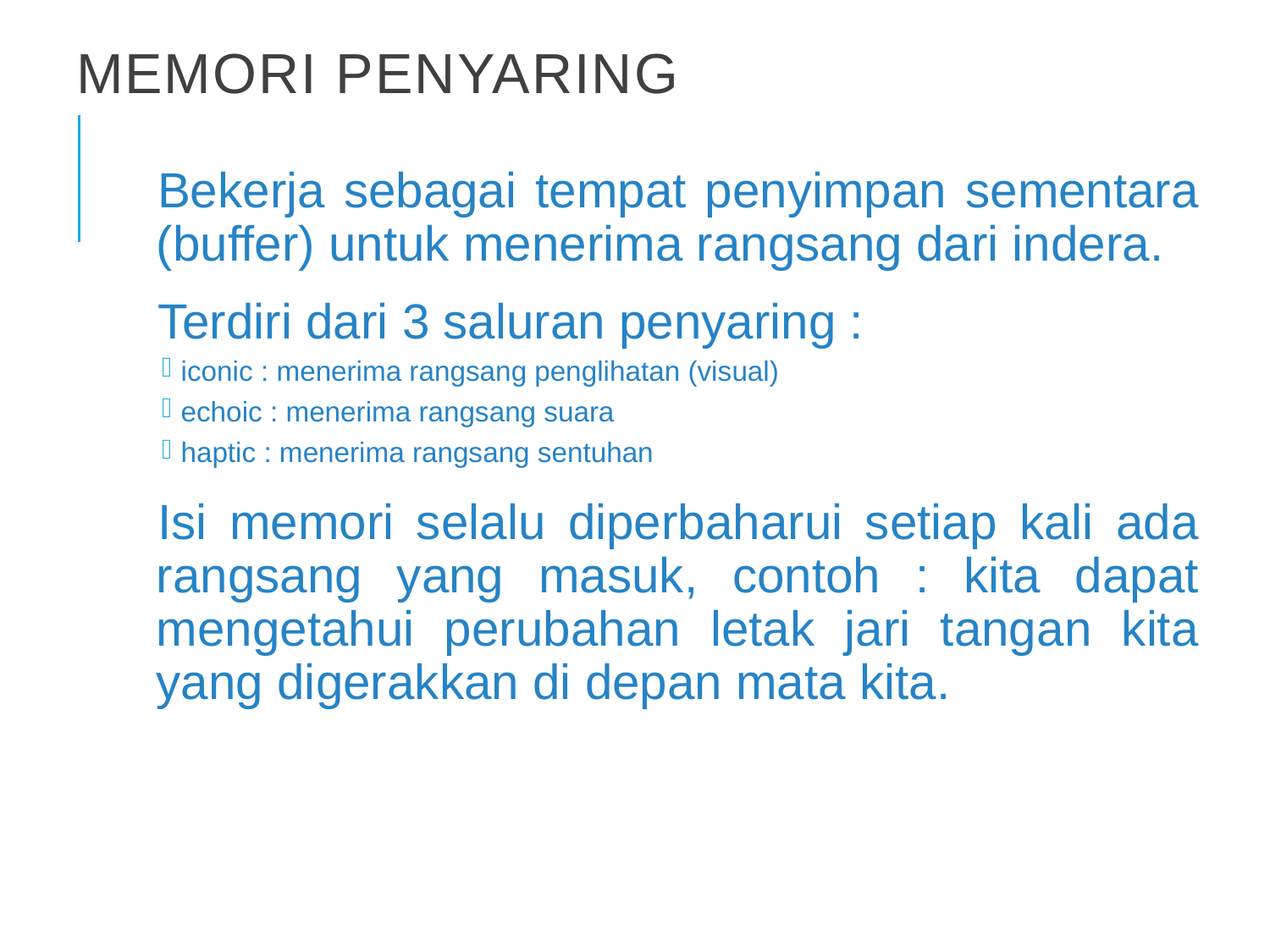

# Memori Penyaring
Bekerja sebagai tempat penyimpan sementara (buffer) untuk menerima rangsang dari indera.
Terdiri dari 3 saluran penyaring :
iconic : menerima rangsang penglihatan (visual)
echoic : menerima rangsang suara
haptic : menerima rangsang sentuhan
Isi memori selalu diperbaharui setiap kali ada rangsang yang masuk, contoh : kita dapat mengetahui perubahan letak jari tangan kita yang digerakkan di depan mata kita.